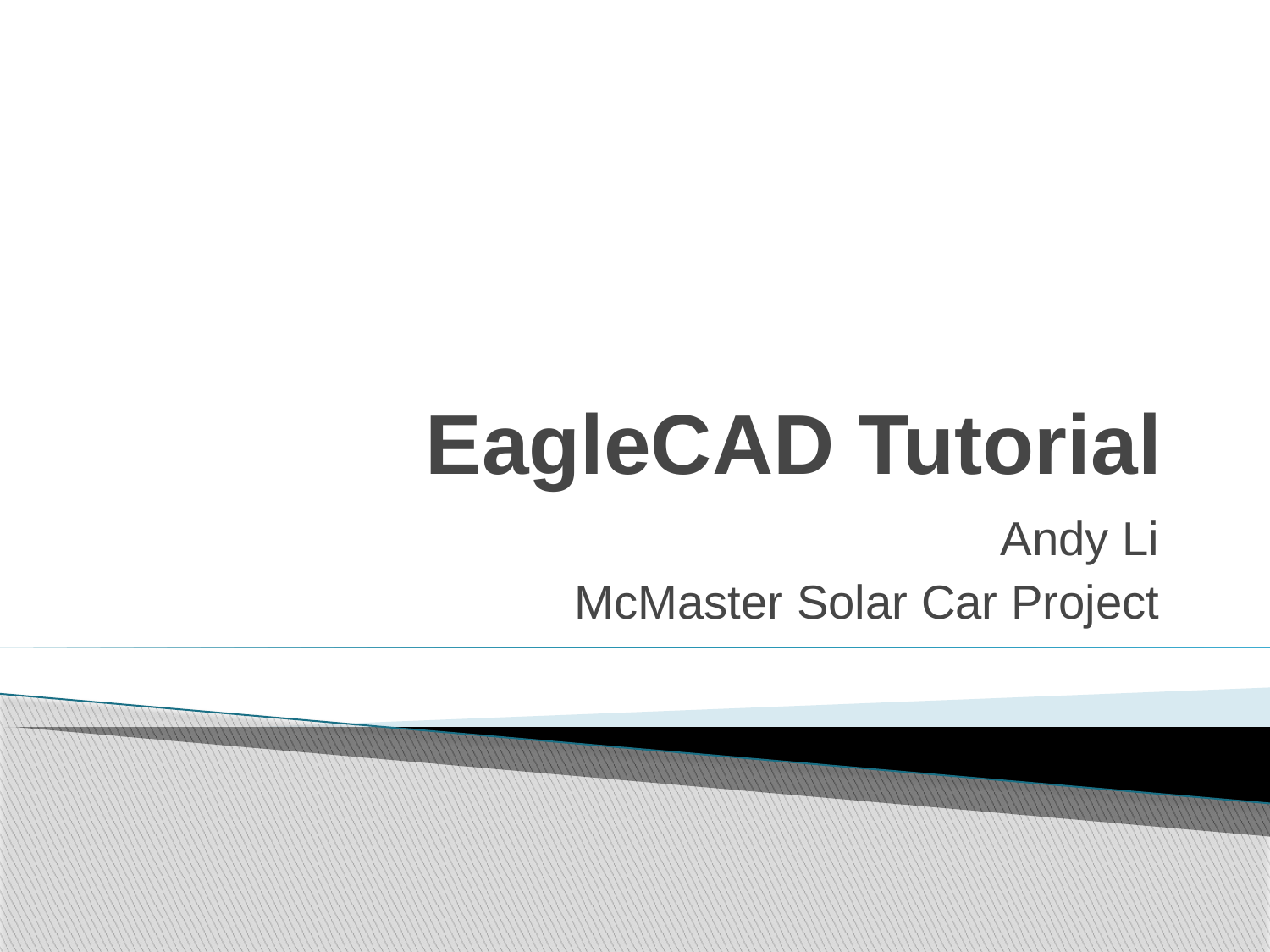

# EagleCAD Tutorial
Andy Li
McMaster Solar Car Project